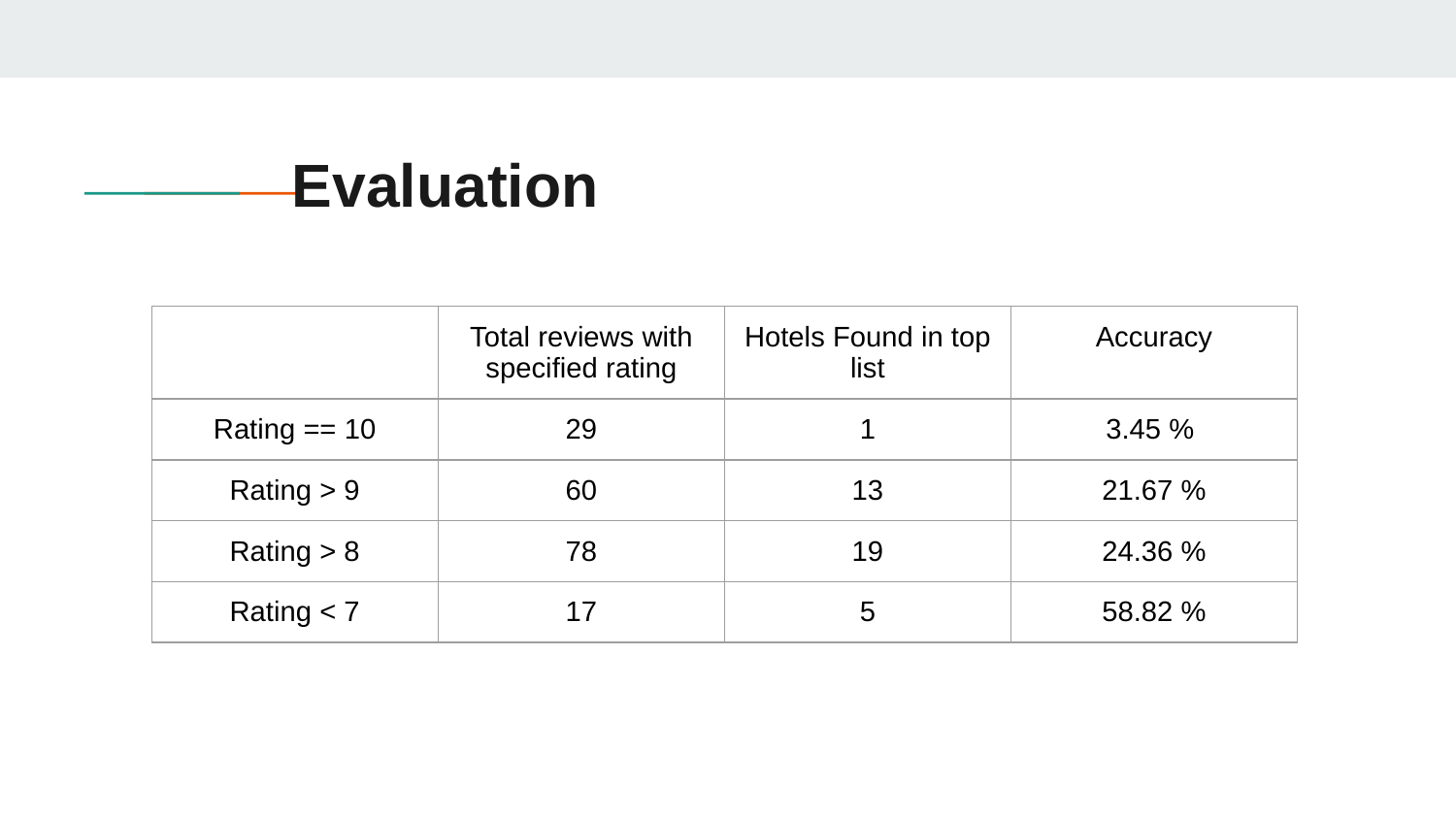

# Evaluation
|  | Total reviews with specified rating | Hotels Found in top list | Accuracy |
| --- | --- | --- | --- |
| Rating == 10 | 29 | 1 | 3.45 % |
| Rating > 9 | 60 | 13 | 21.67 % |
| Rating > 8 | 78 | 19 | 24.36 % |
| Rating < 7 | 17 | 5 | 58.82 % |